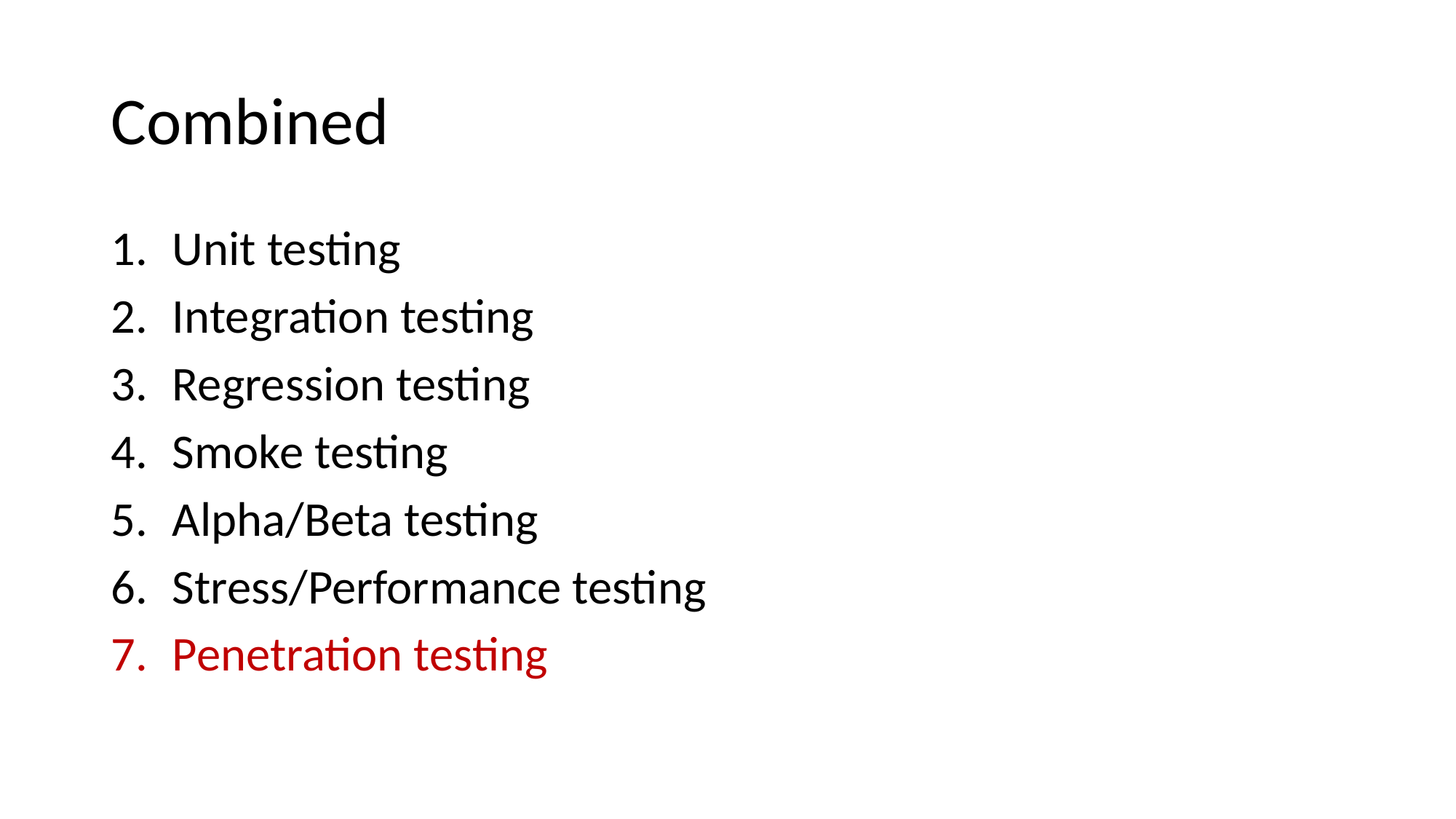

# Combined
Unit testing
Integration testing
Regression testing
Smoke testing
Alpha/Beta testing
Stress/Performance testing
Penetration testing